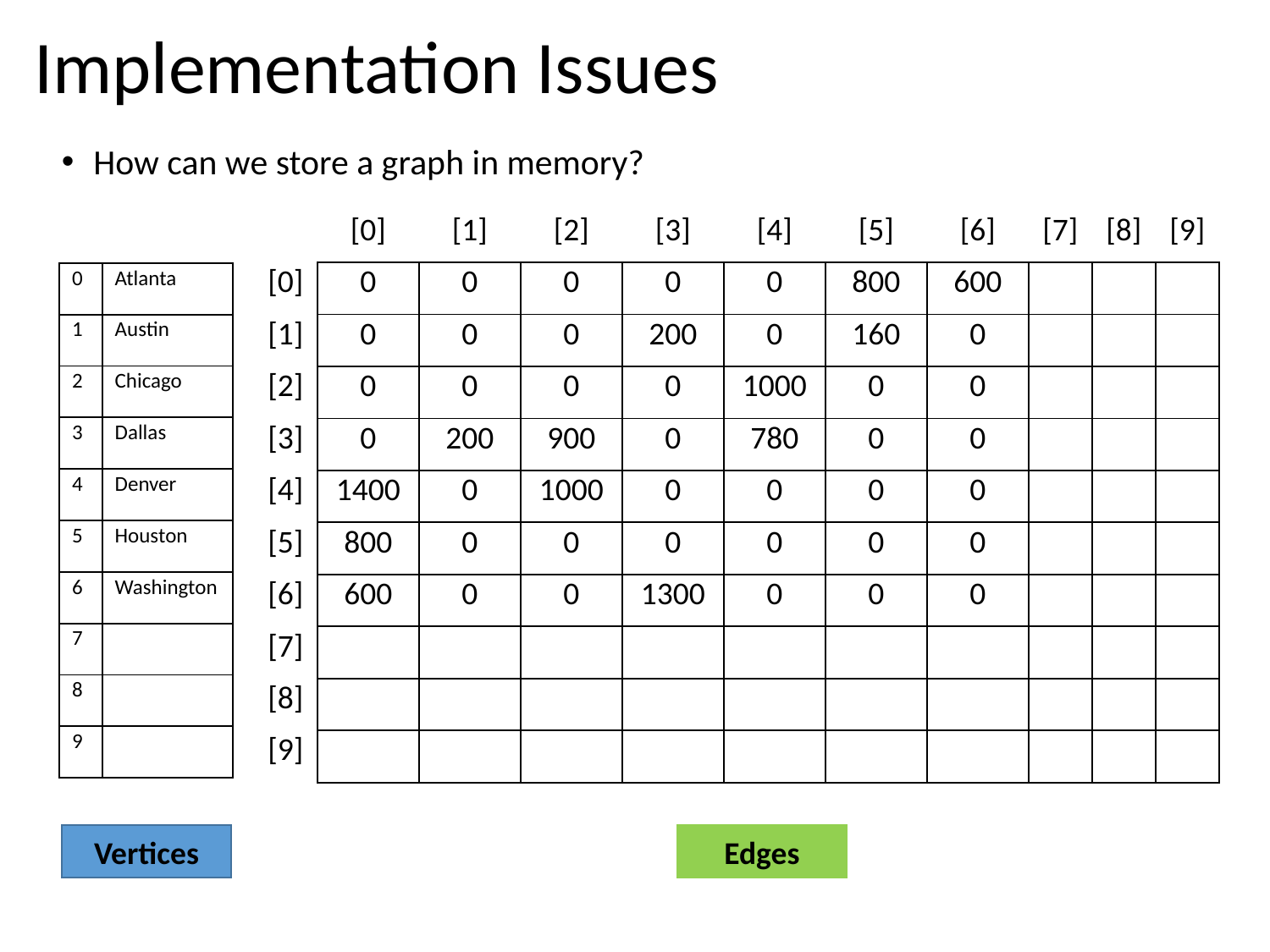

# Implementation Issues
How can we store a graph in memory?
|  | [0] | [1] | [2] | [3] | [4] | [5] | [6] | [7] | [8] | [9] |
| --- | --- | --- | --- | --- | --- | --- | --- | --- | --- | --- |
| [0] | 0 | 0 | 0 | 0 | 0 | 800 | 600 |  |  |  |
| [1] | 0 | 0 | 0 | 200 | 0 | 160 | 0 |  |  |  |
| [2] | 0 | 0 | 0 | 0 | 1000 | 0 | 0 |  |  |  |
| [3] | 0 | 200 | 900 | 0 | 780 | 0 | 0 |  |  |  |
| [4] | 1400 | 0 | 1000 | 0 | 0 | 0 | 0 |  |  |  |
| [5] | 800 | 0 | 0 | 0 | 0 | 0 | 0 |  |  |  |
| [6] | 600 | 0 | 0 | 1300 | 0 | 0 | 0 |  |  |  |
| [7] |  |  |  |  |  |  |  |  |  |  |
| [8] |  |  |  |  |  |  |  |  |  |  |
| [9] |  |  |  |  |  |  |  |  |  |  |
| 0 | Atlanta |
| --- | --- |
| 1 | Austin |
| 2 | Chicago |
| 3 | Dallas |
| 4 | Denver |
| 5 | Houston |
| 6 | Washington |
| 7 |  |
| 8 |  |
| 9 |  |
Vertices
Edges